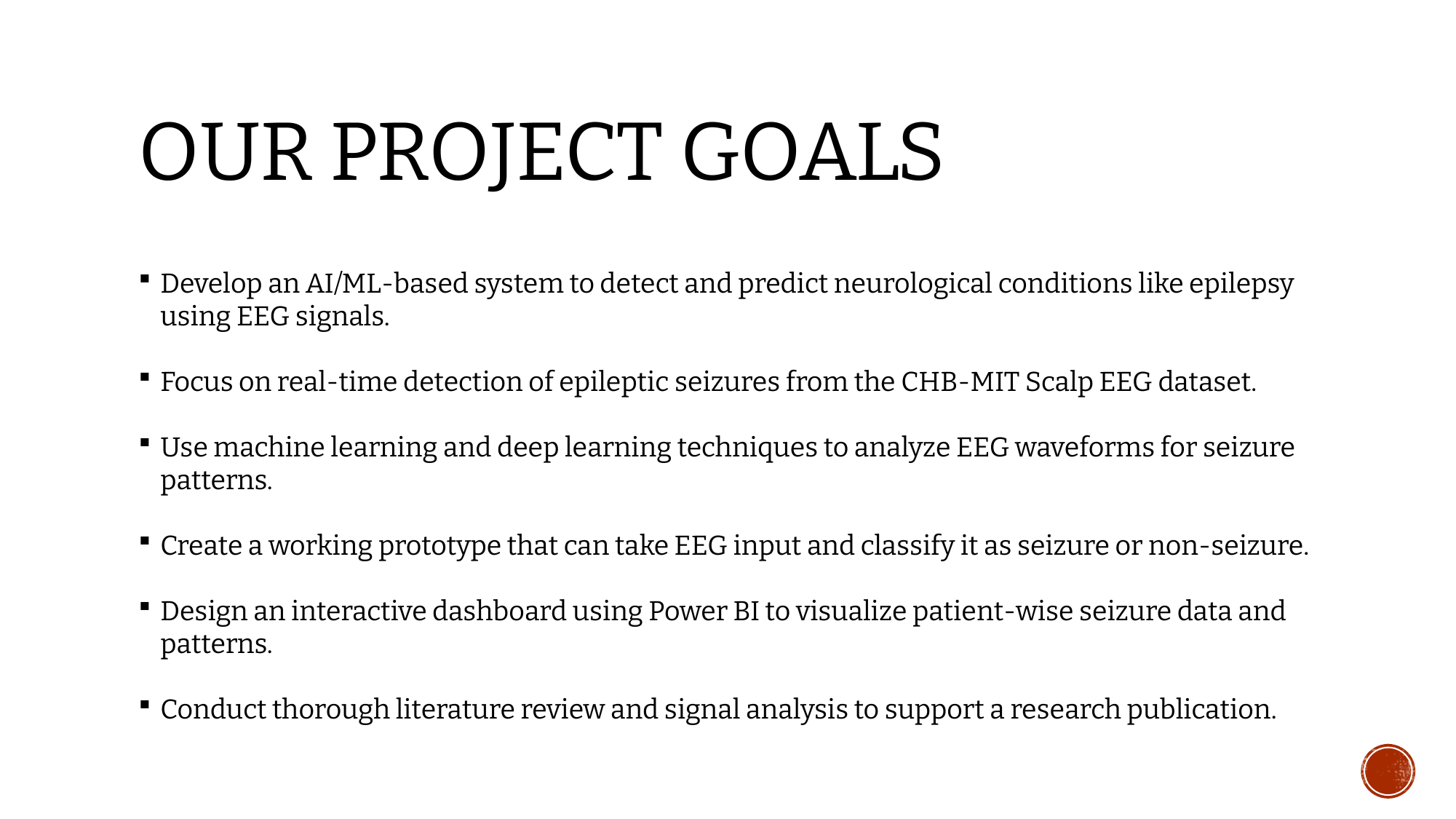

# Our Project goals
Develop an AI/ML-based system to detect and predict neurological conditions like epilepsy using EEG signals.

Focus on real-time detection of epileptic seizures from the CHB-MIT Scalp EEG dataset.

Use machine learning and deep learning techniques to analyze EEG waveforms for seizure patterns.

Create a working prototype that can take EEG input and classify it as seizure or non-seizure.

Design an interactive dashboard using Power BI to visualize patient-wise seizure data and patterns.

Conduct thorough literature review and signal analysis to support a research publication.